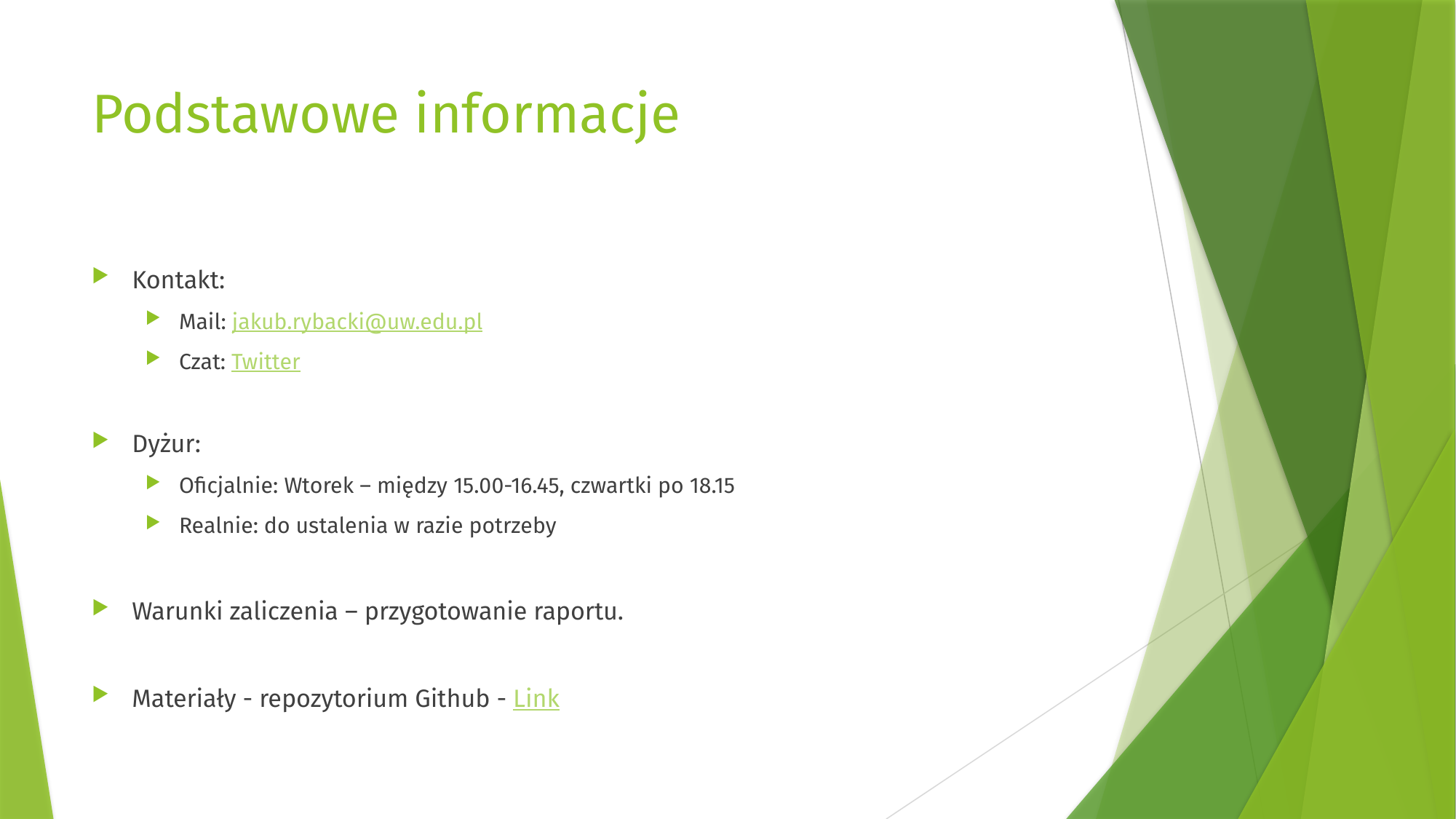

# Podstawowe informacje
Kontakt:
Mail: jakub.rybacki@uw.edu.pl
Czat: Twitter

Dyżur:
Oficjalnie: Wtorek – między 15.00-16.45, czwartki po 18.15
Realnie: do ustalenia w razie potrzeby

Warunki zaliczenia – przygotowanie raportu.

Materiały - repozytorium Github - Link